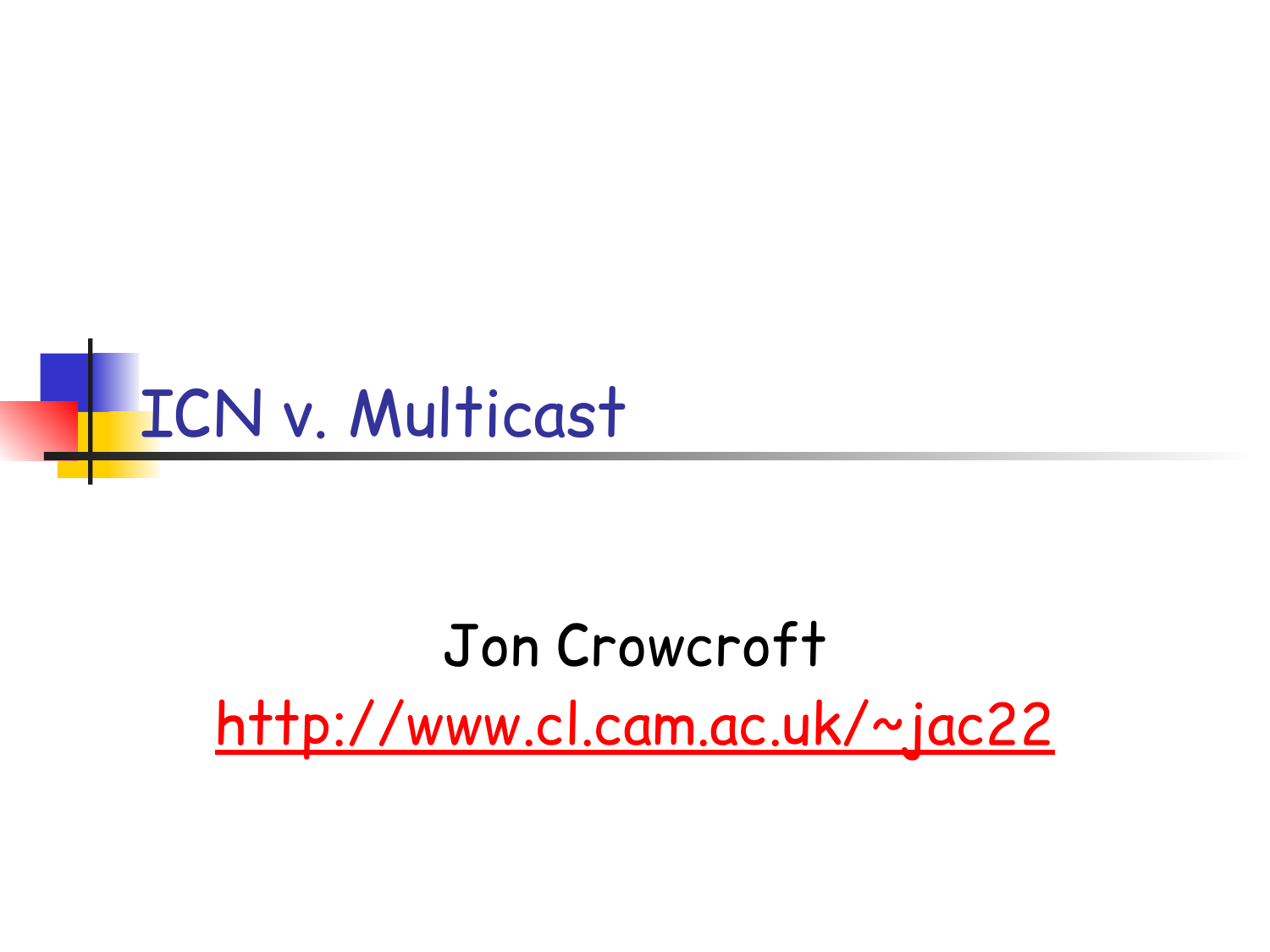

# ICN v. Multicast
Jon Crowcroft
http://www.cl.cam.ac.uk/~jac22